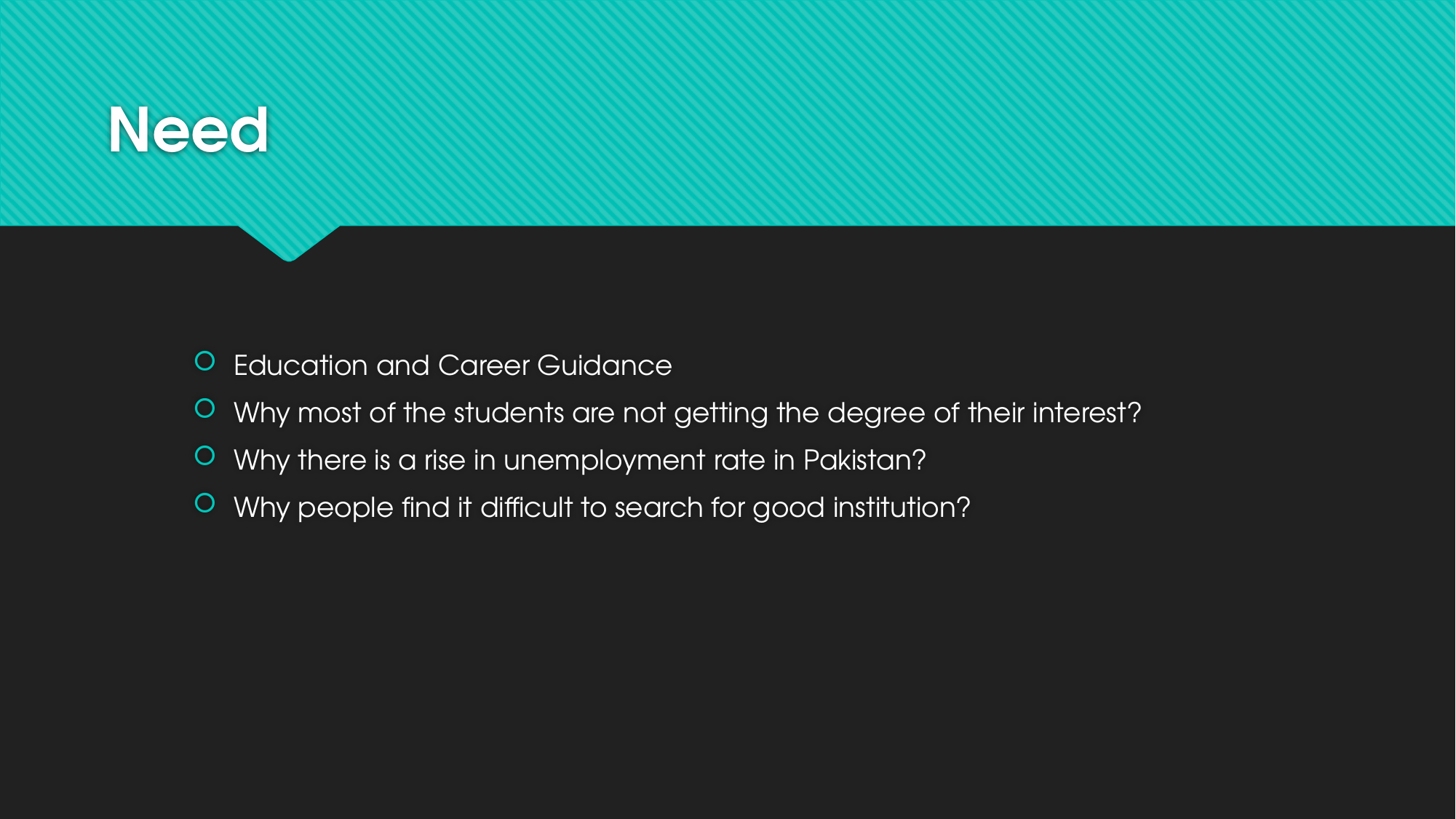

# Need
Education and Career Guidance
Why most of the students are not getting the degree of their interest?
Why there is a rise in unemployment rate in Pakistan?
Why people find it difficult to search for good institution?